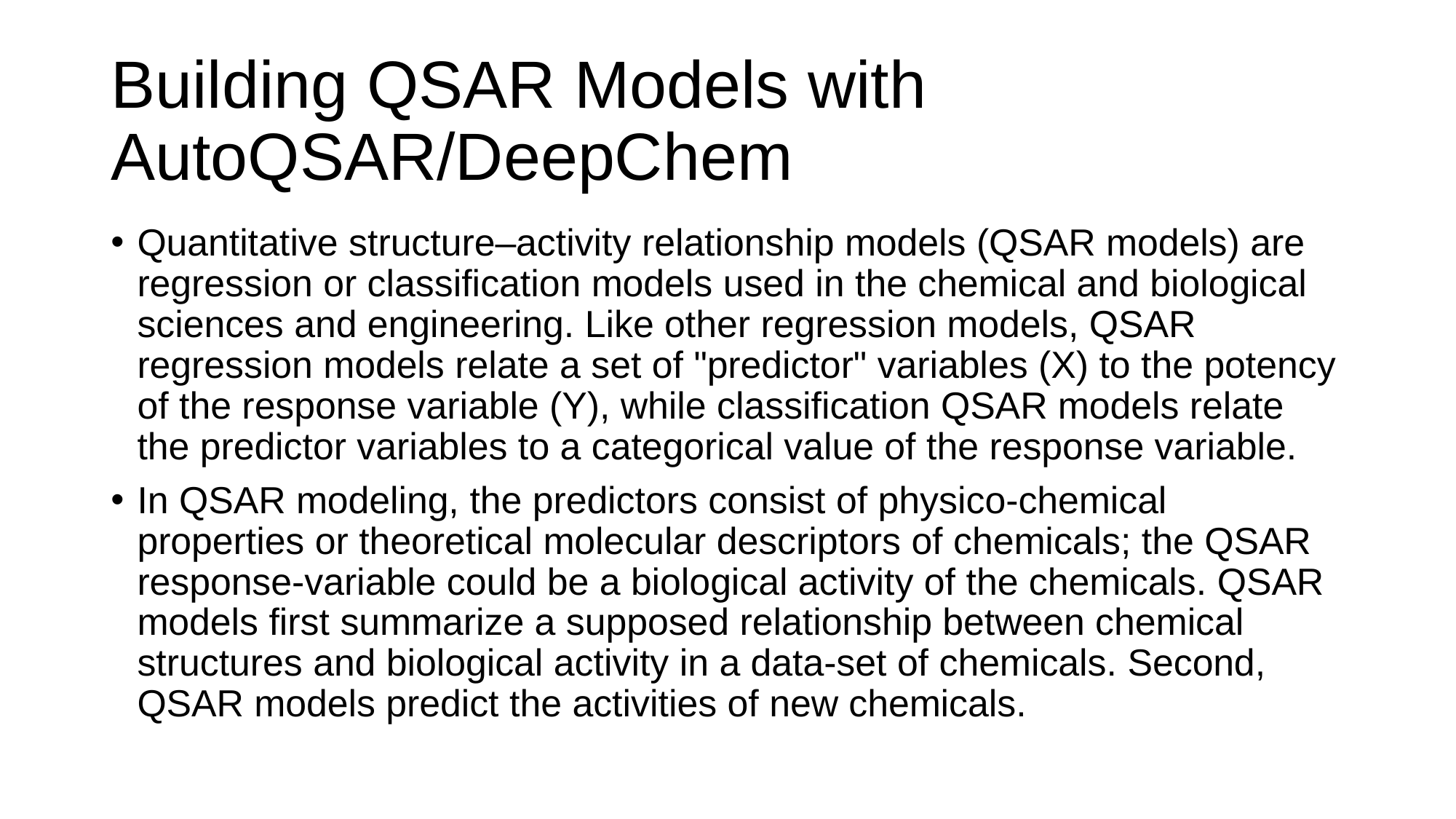

# Building QSAR Models with AutoQSAR/DeepChem
Quantitative structure–activity relationship models (QSAR models) are regression or classification models used in the chemical and biological sciences and engineering. Like other regression models, QSAR regression models relate a set of "predictor" variables (X) to the potency of the response variable (Y), while classification QSAR models relate the predictor variables to a categorical value of the response variable.
In QSAR modeling, the predictors consist of physico-chemical properties or theoretical molecular descriptors of chemicals; the QSAR response-variable could be a biological activity of the chemicals. QSAR models first summarize a supposed relationship between chemical structures and biological activity in a data-set of chemicals. Second, QSAR models predict the activities of new chemicals.